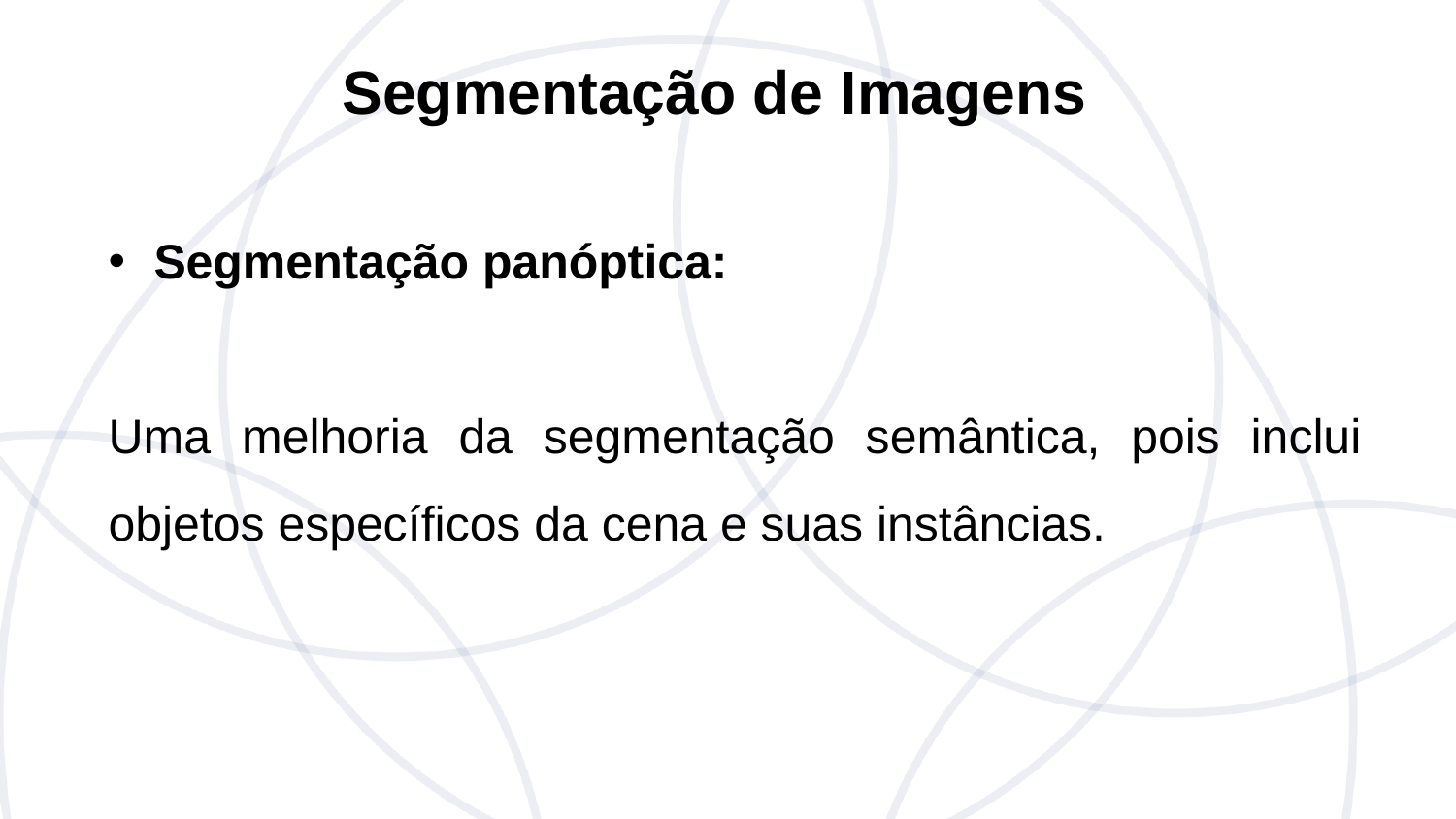

Segmentação de Imagens
Segmentação panóptica:

Uma melhoria da segmentação semântica, pois inclui objetos específicos da cena e suas instâncias.